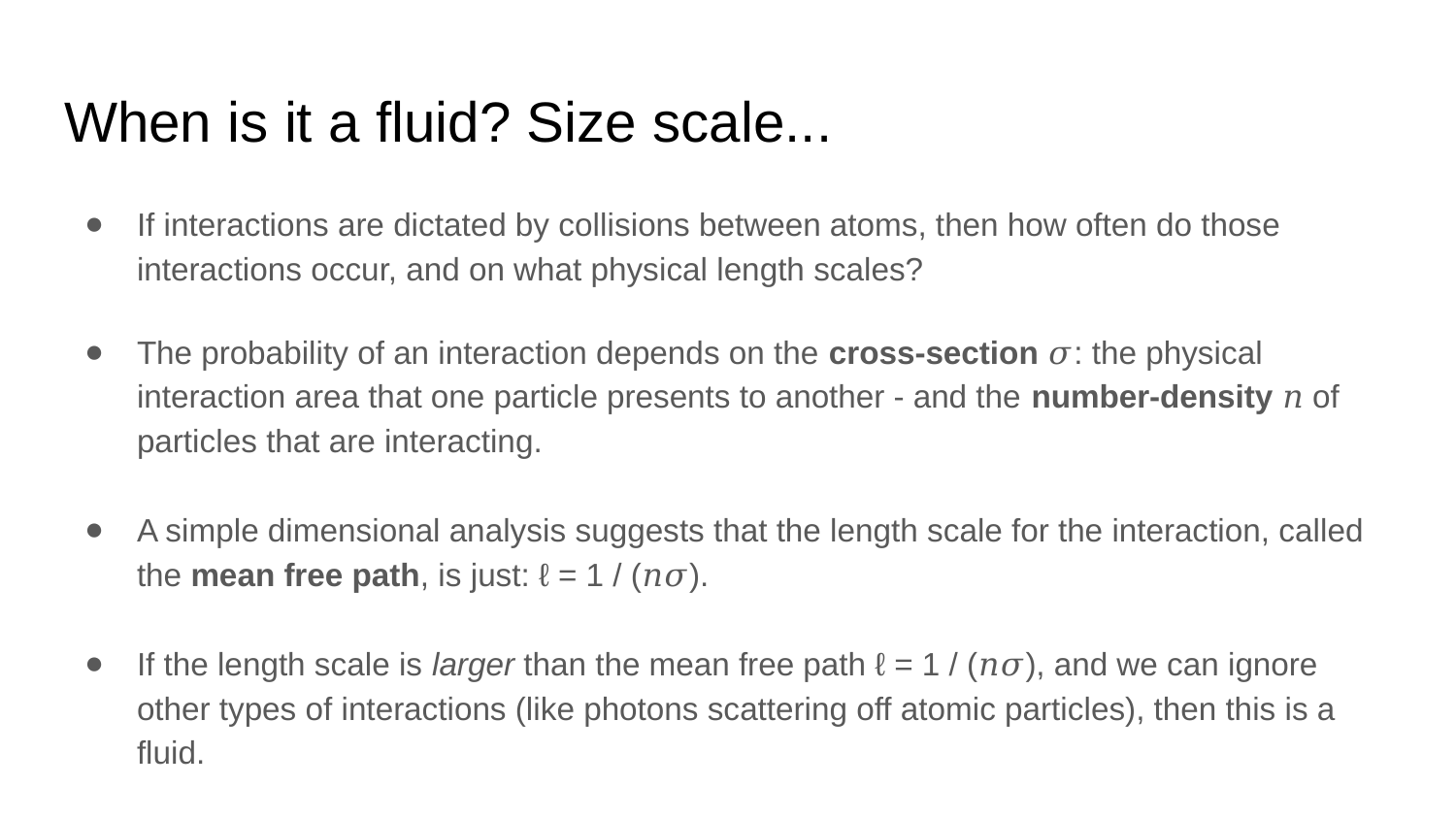

# When is it a fluid? Size scale...
If interactions are dictated by collisions between atoms, then how often do those interactions occur, and on what physical length scales?
The probability of an interaction depends on the cross-section 𝜎: the physical interaction area that one particle presents to another - and the number-density 𝑛 of particles that are interacting.
A simple dimensional analysis suggests that the length scale for the interaction, called the mean free path, is just: ℓ = 1 / (𝑛𝜎).
If the length scale is larger than the mean free path ℓ = 1 / (𝑛𝜎), and we can ignore other types of interactions (like photons scattering off atomic particles), then this is a fluid.